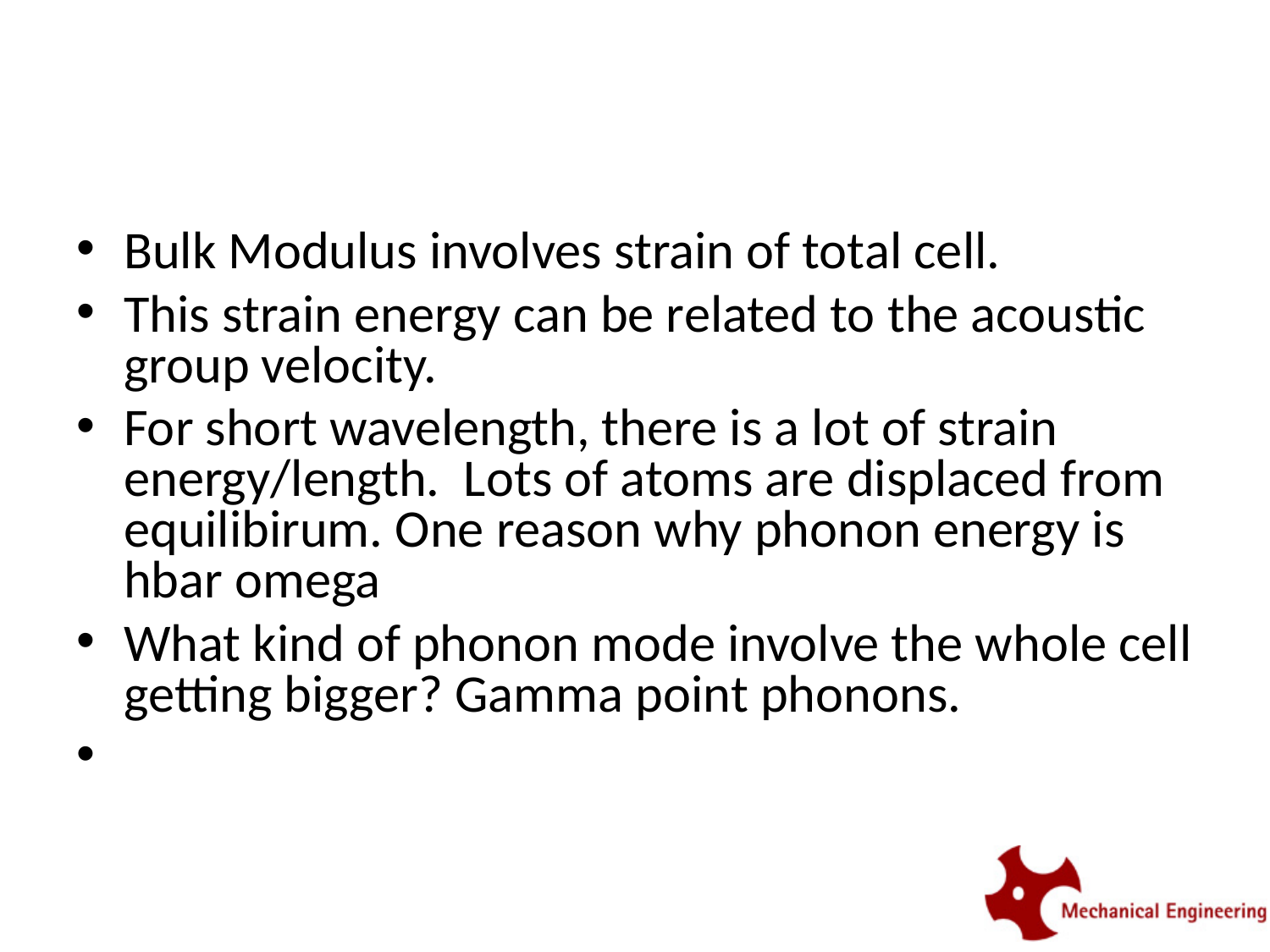

#
Bulk Modulus involves strain of total cell.
This strain energy can be related to the acoustic group velocity.
For short wavelength, there is a lot of strain energy/length.  Lots of atoms are displaced from equilibirum. One reason why phonon energy is hbar omega
What kind of phonon mode involve the whole cell getting bigger? Gamma point phonons.